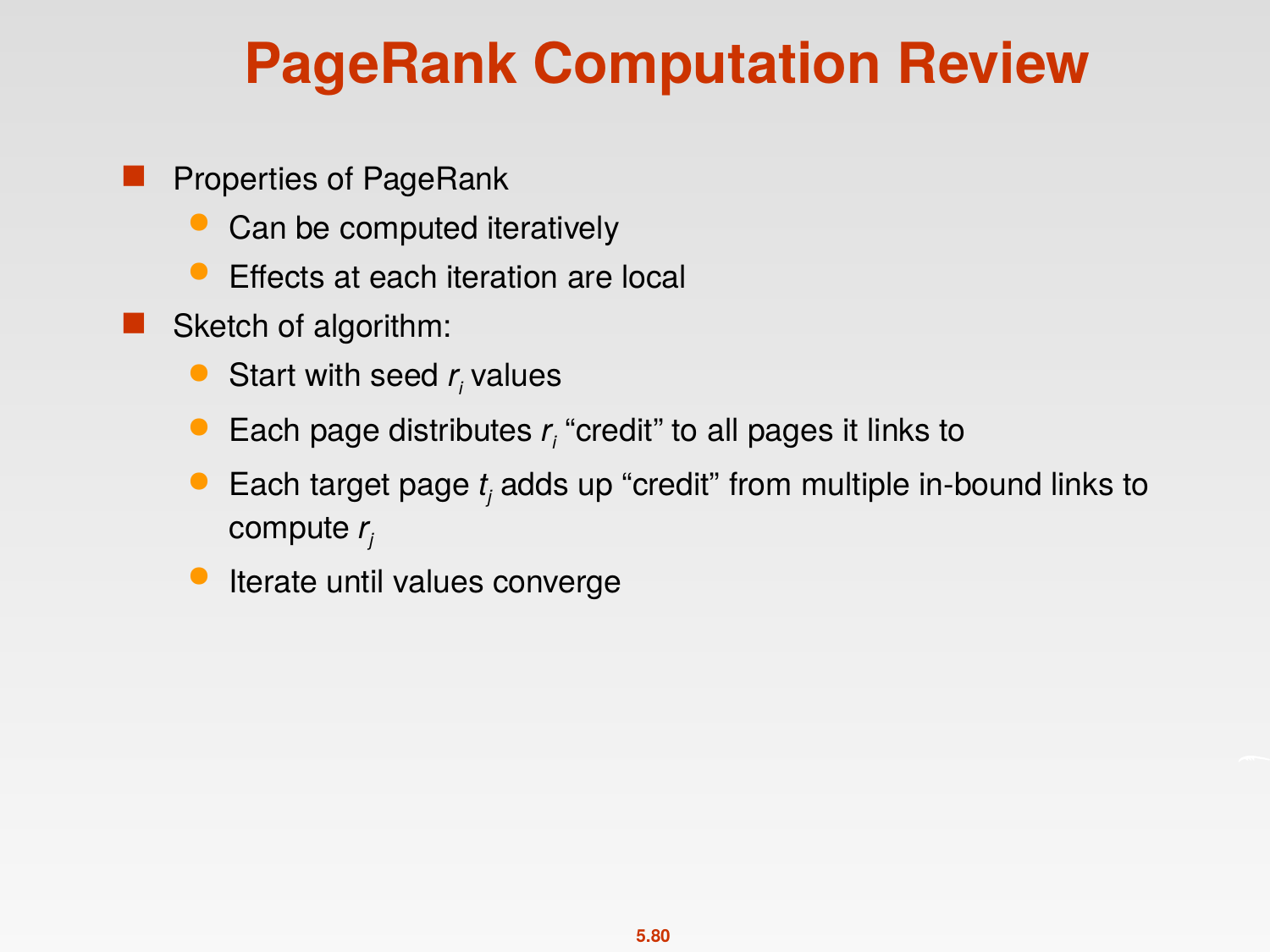

# PageRank Computation Review
Properties of PageRank
Can be computed iteratively
Effects at each iteration are local
Sketch of algorithm:
Start with seed ri values
Each page distributes ri “credit” to all pages it links to
Each target page tj adds up “credit” from multiple in-bound links to compute rj
Iterate until values converge